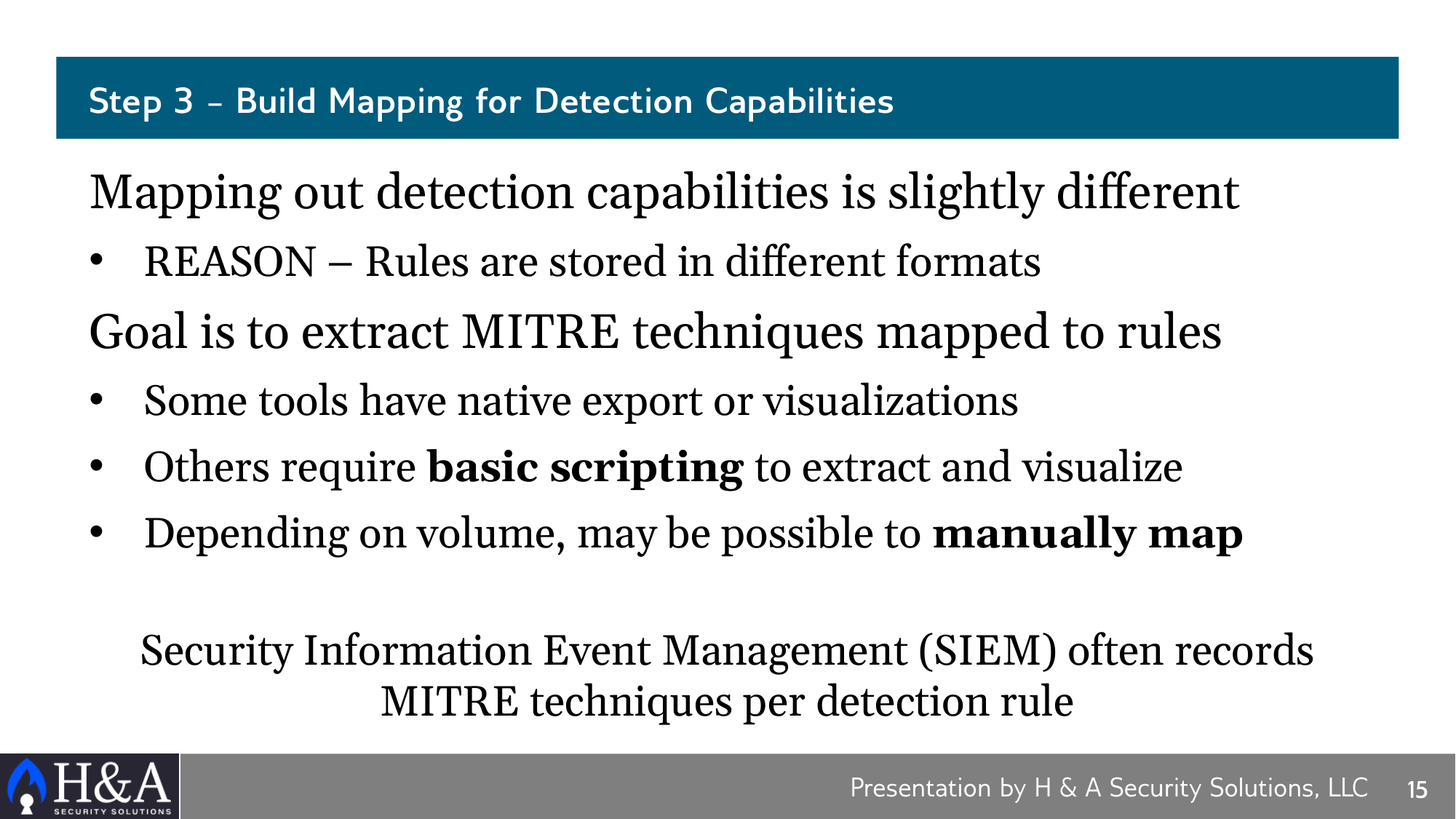

# Step 3 – Build Mapping for Detection Capabilities
Mapping out detection capabilities is slightly different
REASON – Rules are stored in different formats
Goal is to extract MITRE techniques mapped to rules
Some tools have native export or visualizations
Others require basic scripting to extract and visualize
Depending on volume, may be possible to manually map
Security Information Event Management (SIEM) often records MITRE techniques per detection rule